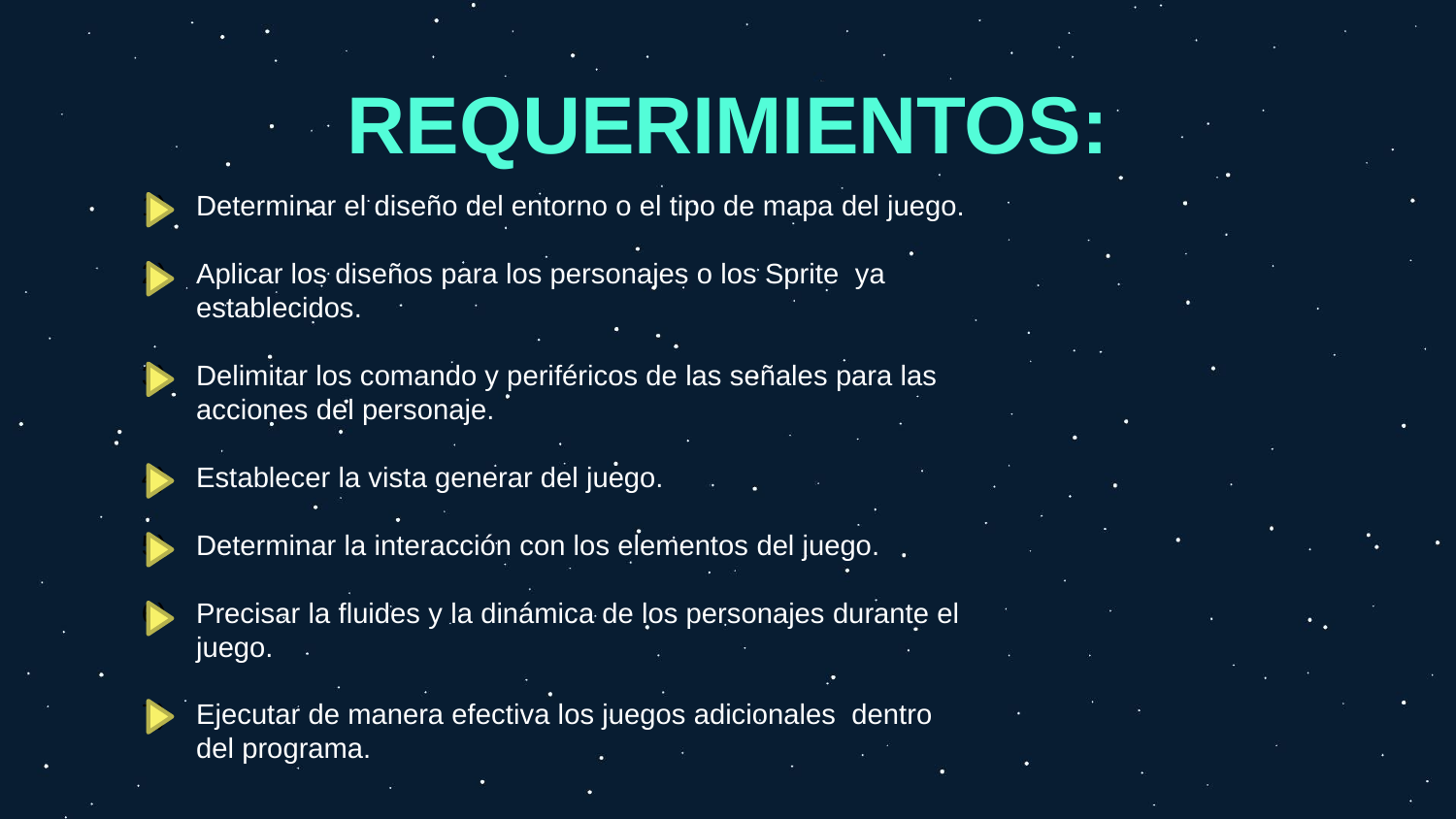

# REQUERIMIENTOS:
Determinar el diseño del entorno o el tipo de mapa del juego.

Aplicar los diseños para los personajes o los Sprite  ya establecidos.

Delimitar los comando y periféricos de las señales para las acciones del personaje.

Establecer la vista generar del juego.

Determinar la interacción con los elementos del juego.

Precisar la fluides y la dinámica de los personajes durante el juego.

Ejecutar de manera efectiva los juegos adicionales  dentro del programa.